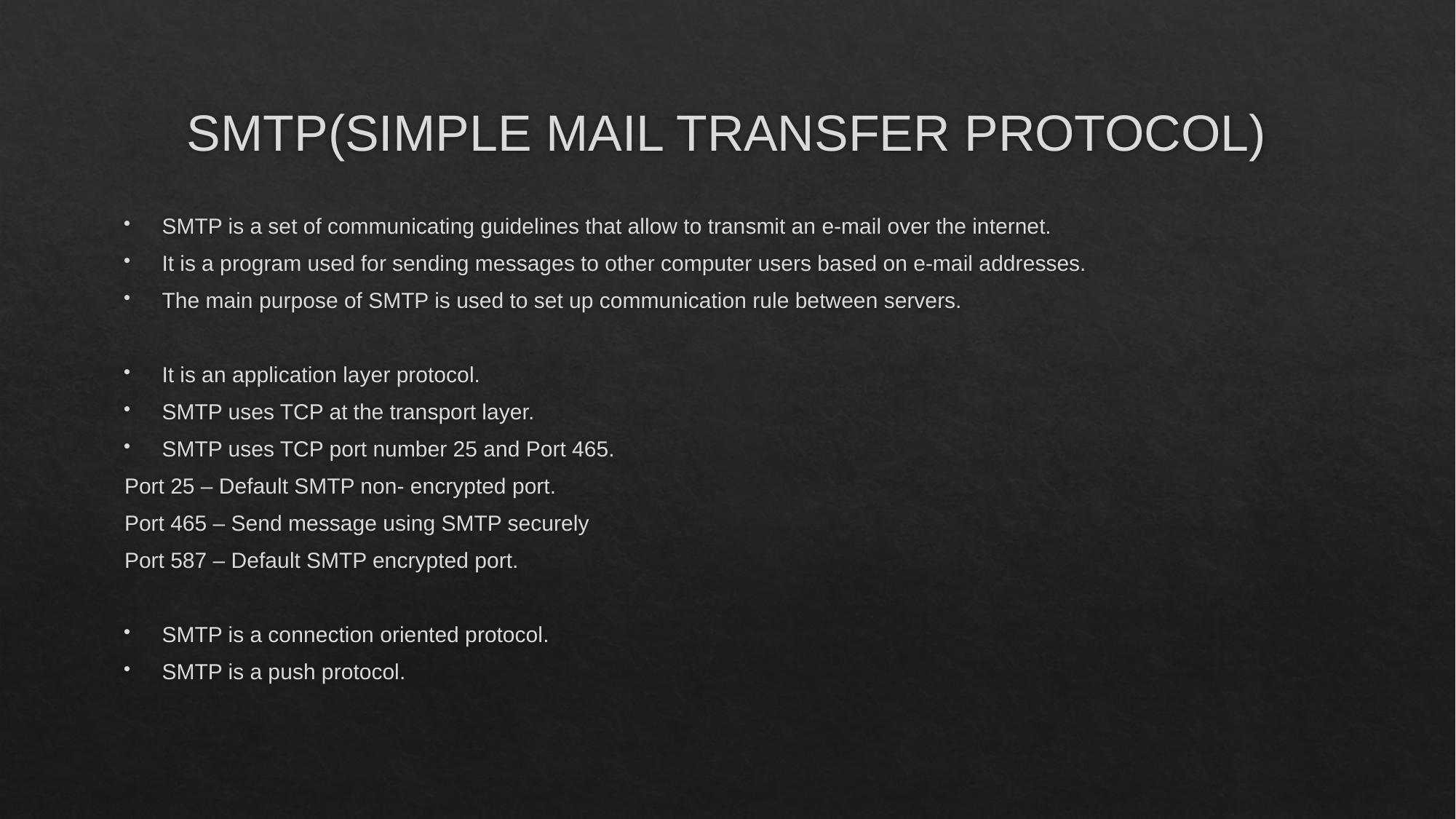

# SMTP(SIMPLE MAIL TRANSFER PROTOCOL)
SMTP is a set of communicating guidelines that allow to transmit an e-mail over the internet.
It is a program used for sending messages to other computer users based on e-mail addresses.
The main purpose of SMTP is used to set up communication rule between servers.

It is an application layer protocol.
SMTP uses TCP at the transport layer.
SMTP uses TCP port number 25 and Port 465.
	Port 25 – Default SMTP non- encrypted port.
	Port 465 – Send message using SMTP securely
	Port 587 – Default SMTP encrypted port.

SMTP is a connection oriented protocol.
SMTP is a push protocol.